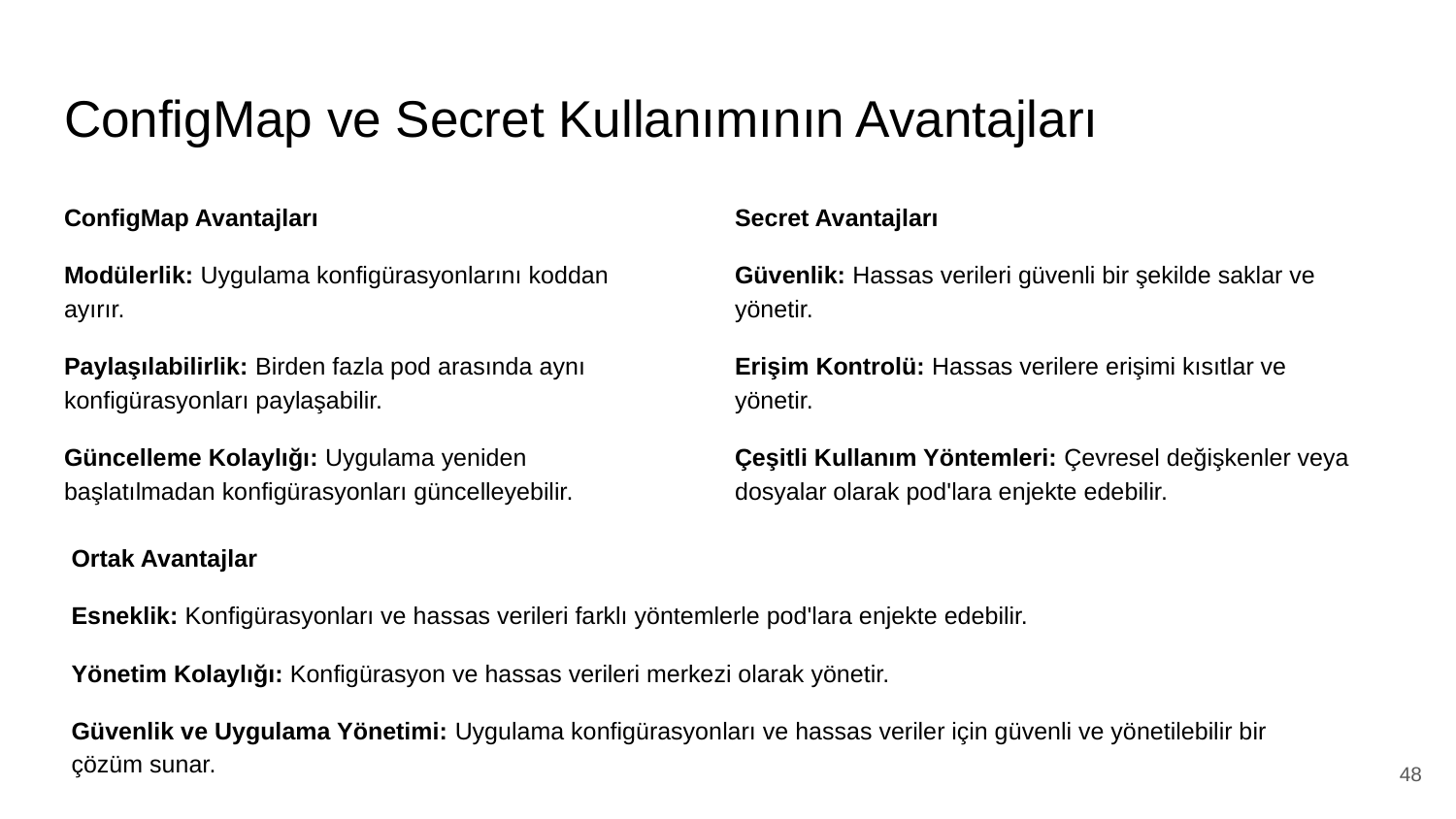

# ConfigMap ve Secret Kullanımının Avantajları
ConfigMap Avantajları
Modülerlik: Uygulama konfigürasyonlarını koddan ayırır.
Paylaşılabilirlik: Birden fazla pod arasında aynı konfigürasyonları paylaşabilir.
Güncelleme Kolaylığı: Uygulama yeniden başlatılmadan konfigürasyonları güncelleyebilir.

Secret Avantajları
Güvenlik: Hassas verileri güvenli bir şekilde saklar ve yönetir.
Erişim Kontrolü: Hassas verilere erişimi kısıtlar ve yönetir.
Çeşitli Kullanım Yöntemleri: Çevresel değişkenler veya dosyalar olarak pod'lara enjekte edebilir.

Ortak Avantajlar
Esneklik: Konfigürasyonları ve hassas verileri farklı yöntemlerle pod'lara enjekte edebilir.
Yönetim Kolaylığı: Konfigürasyon ve hassas verileri merkezi olarak yönetir.
Güvenlik ve Uygulama Yönetimi: Uygulama konfigürasyonları ve hassas veriler için güvenli ve yönetilebilir bir çözüm sunar.

48